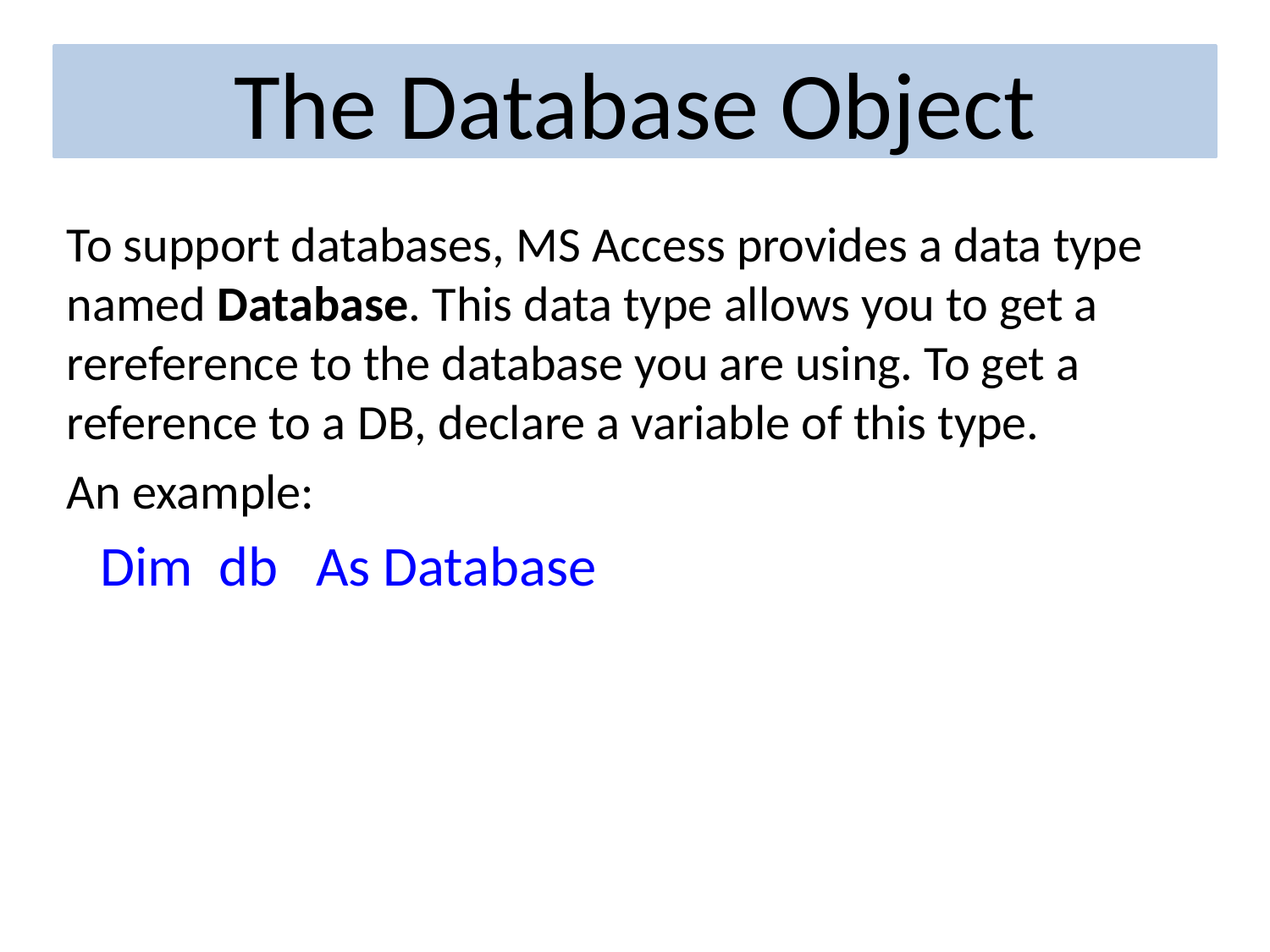

# The Database Object
To support databases, MS Access provides a data type named Database. This data type allows you to get a rereference to the database you are using. To get a reference to a DB, declare a variable of this type.
An example:
   Dim  db   As Database